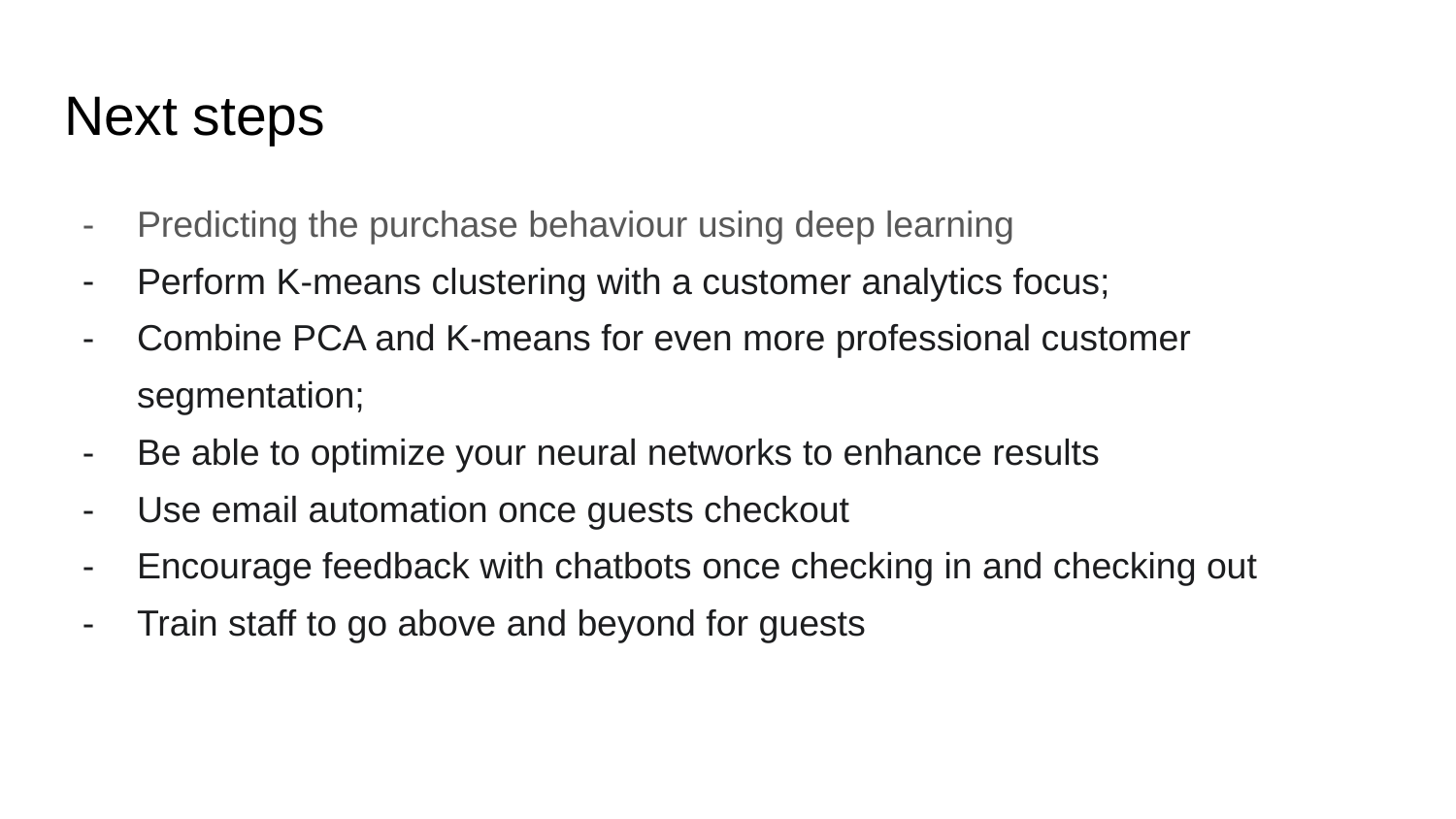

# Next steps
Predicting the purchase behaviour using deep learning
Perform K-means clustering with a customer analytics focus;
Combine PCA and K-means for even more professional customer segmentation;
Be able to optimize your neural networks to enhance results
Use email automation once guests checkout
Encourage feedback with chatbots once checking in and checking out
Train staff to go above and beyond for guests